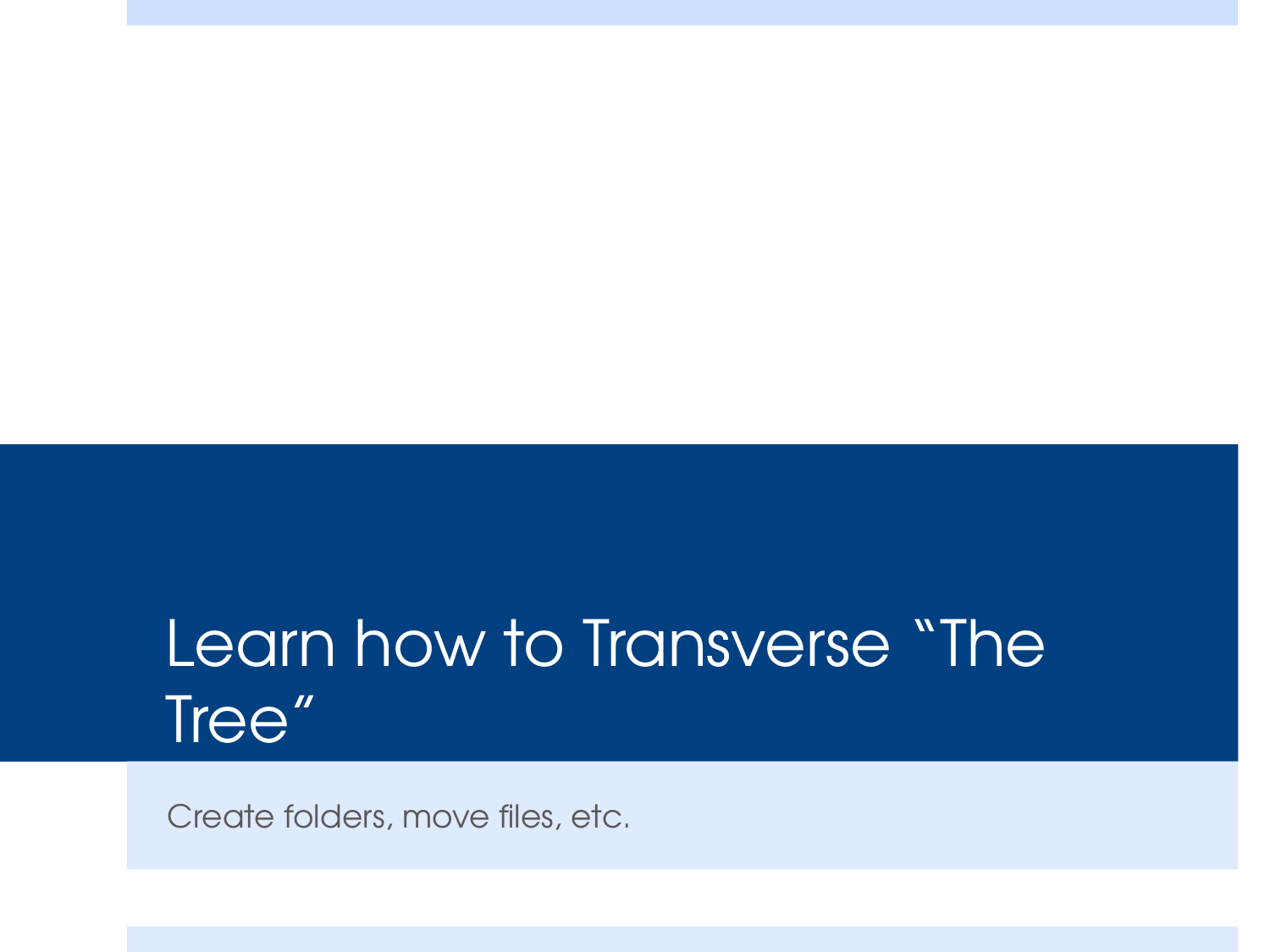

# Learn how to Transverse “The Tree”
Create folders, move files, etc.